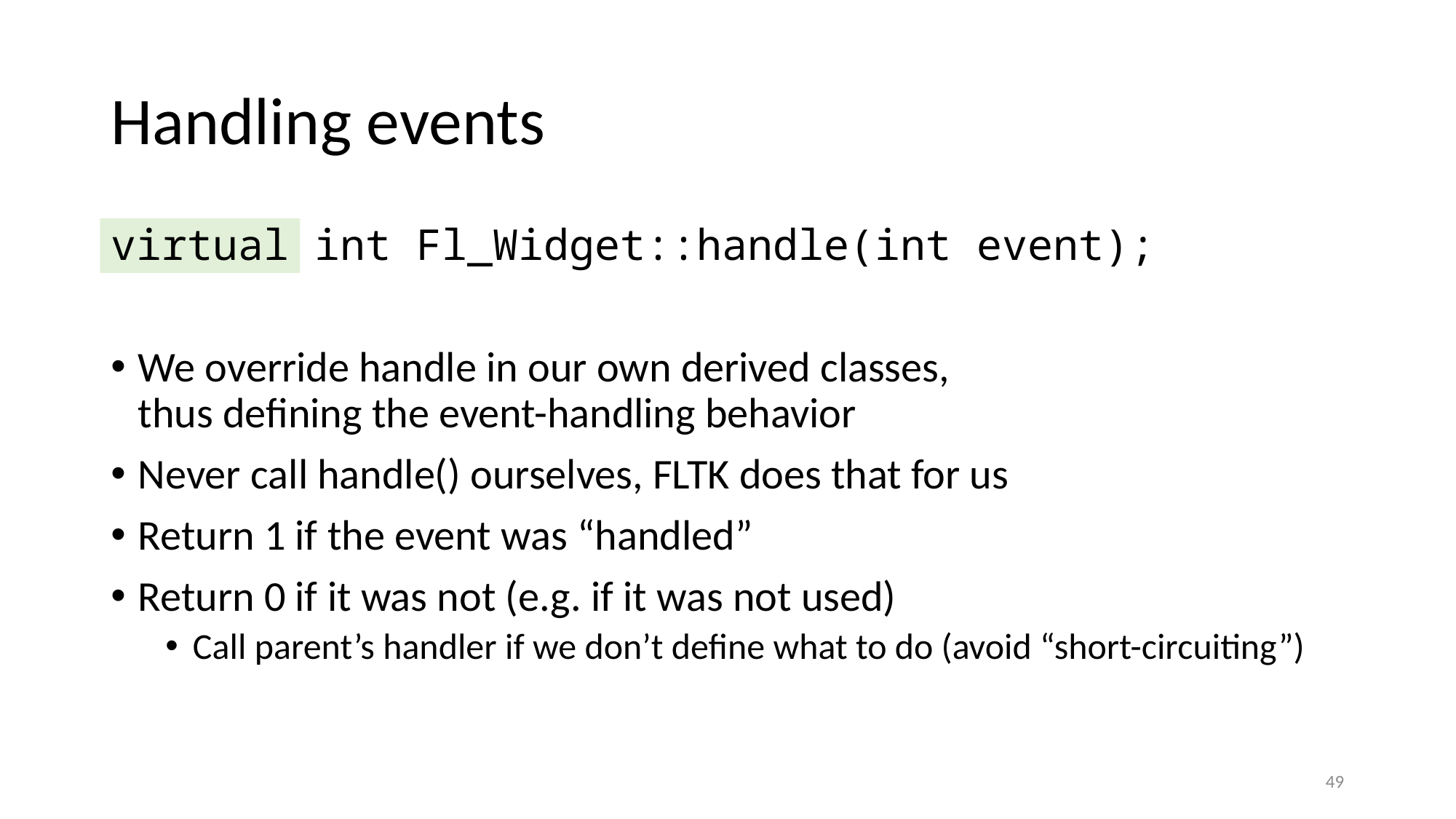

# Handling events
virtual int Fl_Widget::handle(int event);

We override handle in our own derived classes,
thus defining the event-handling behavior
Never call handle() ourselves, FLTK does that for us
Return 1 if the event was “handled”
Return 0 if it was not (e.g. if it was not used)
Call parent’s handler if we don’t define what to do (avoid “short-circuiting”)

49